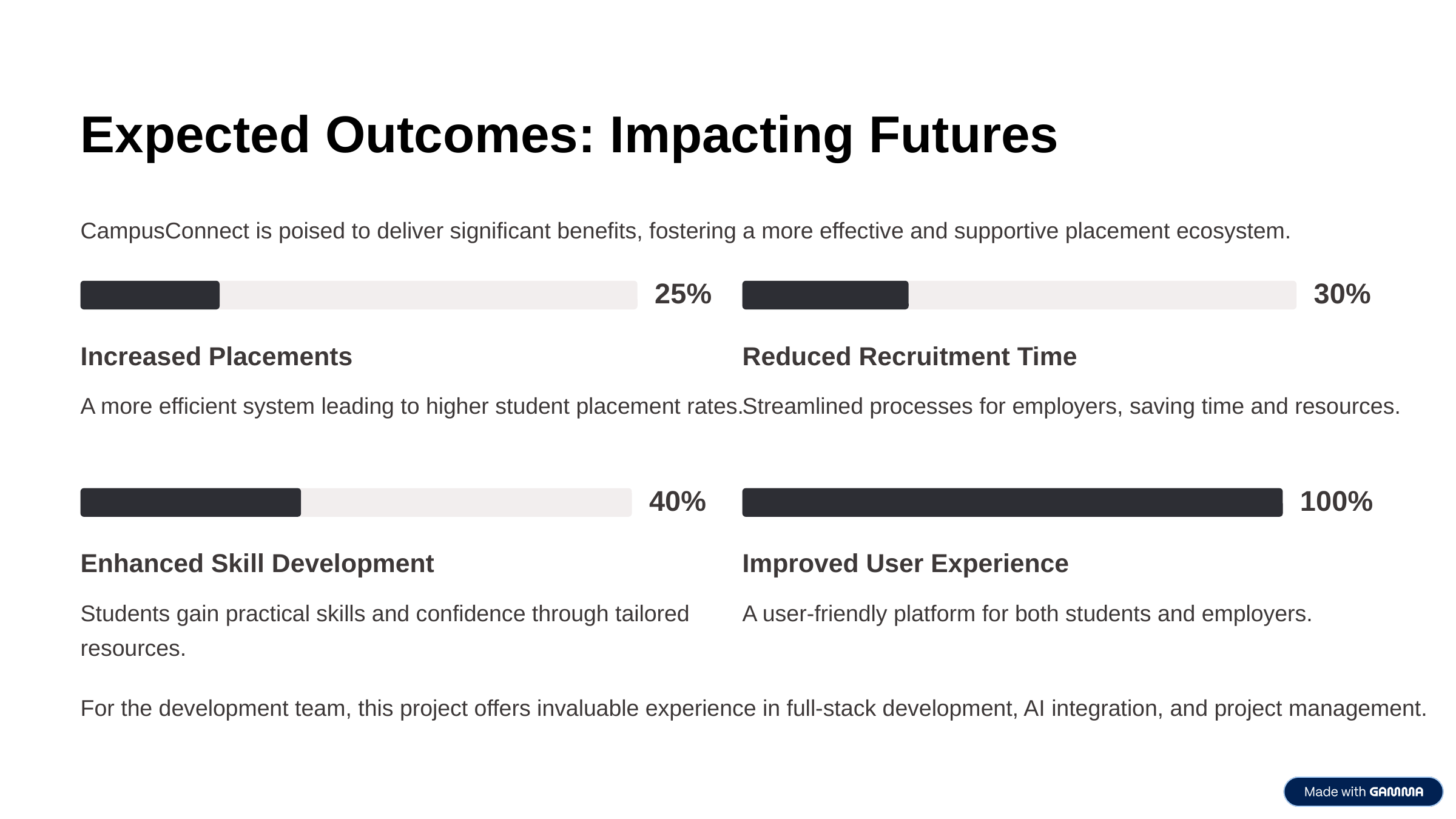

Expected Outcomes: Impacting Futures
CampusConnect is poised to deliver significant benefits, fostering a more effective and supportive placement ecosystem.

25%

30%
Increased Placements
Reduced Recruitment Time
A more efficient system leading to higher student placement rates.
Streamlined processes for employers, saving time and resources.

40%

100%
Enhanced Skill Development
Improved User Experience
Students gain practical skills and confidence through tailored resources.
A user-friendly platform for both students and employers.
For the development team, this project offers invaluable experience in full-stack development, AI integration, and project management.